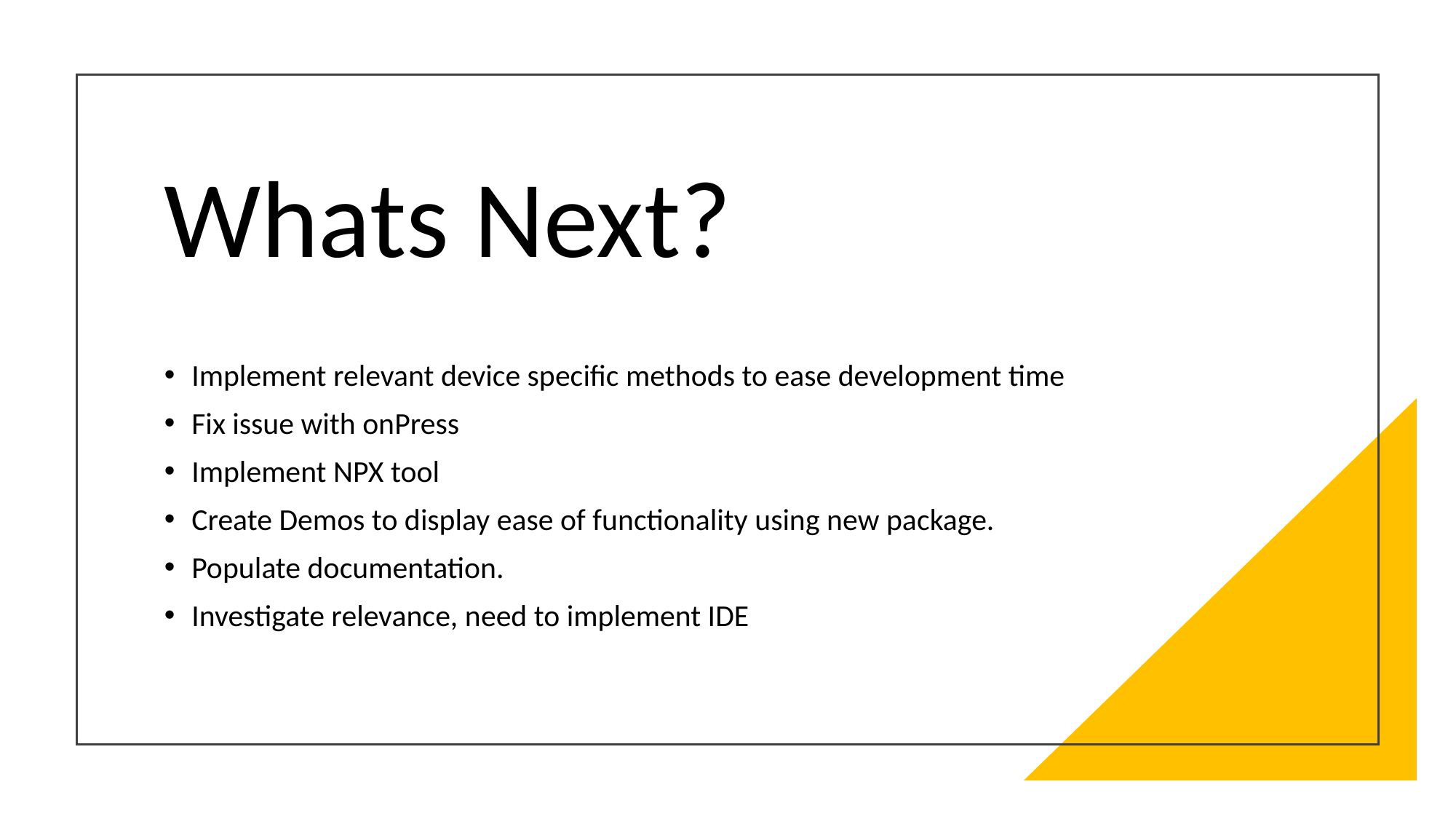

# Whats Next?
Implement relevant device specific methods to ease development time
Fix issue with onPress
Implement NPX tool
Create Demos to display ease of functionality using new package.
Populate documentation.
Investigate relevance, need to implement IDE